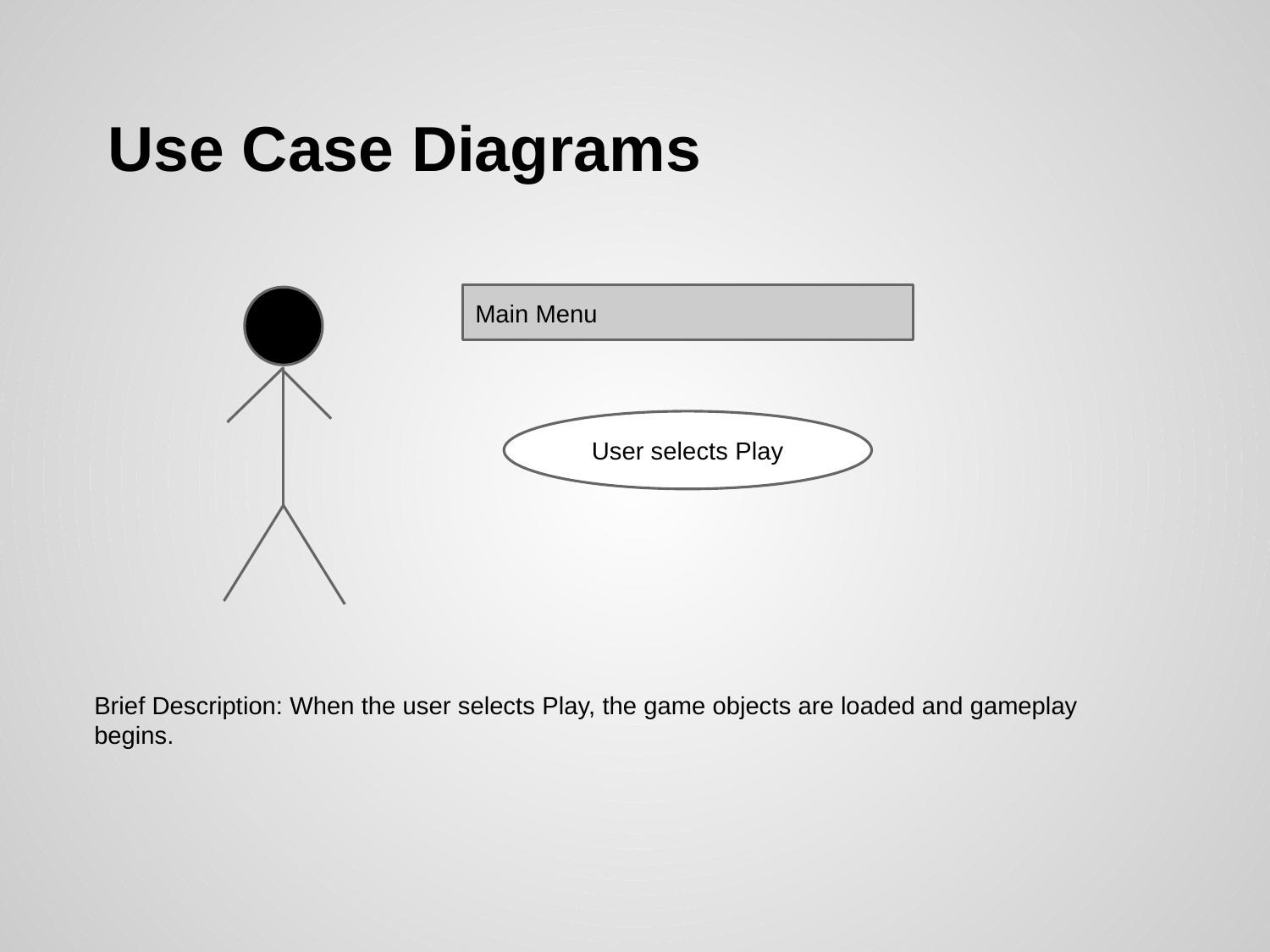

# Use Case Diagrams
Main Menu

User selects Play
Brief Description: When the user selects Play, the game objects are loaded and gameplay begins.